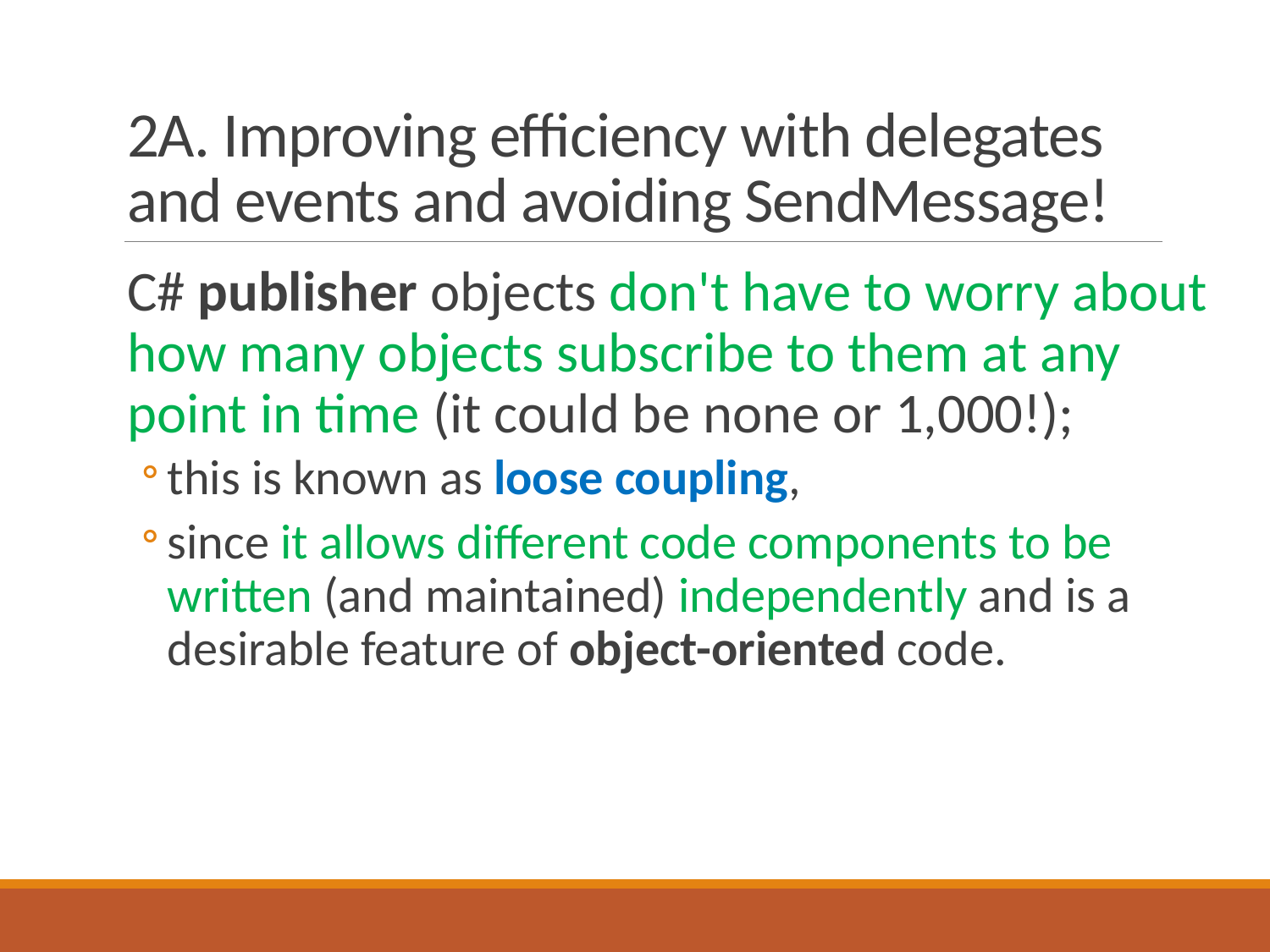

# 2A. Improving efficiency with delegates and events and avoiding SendMessage!
C# publisher objects don't have to worry about how many objects subscribe to them at any point in time (it could be none or 1,000!);
this is known as loose coupling,
since it allows different code components to be written (and maintained) independently and is a desirable feature of object-oriented code.